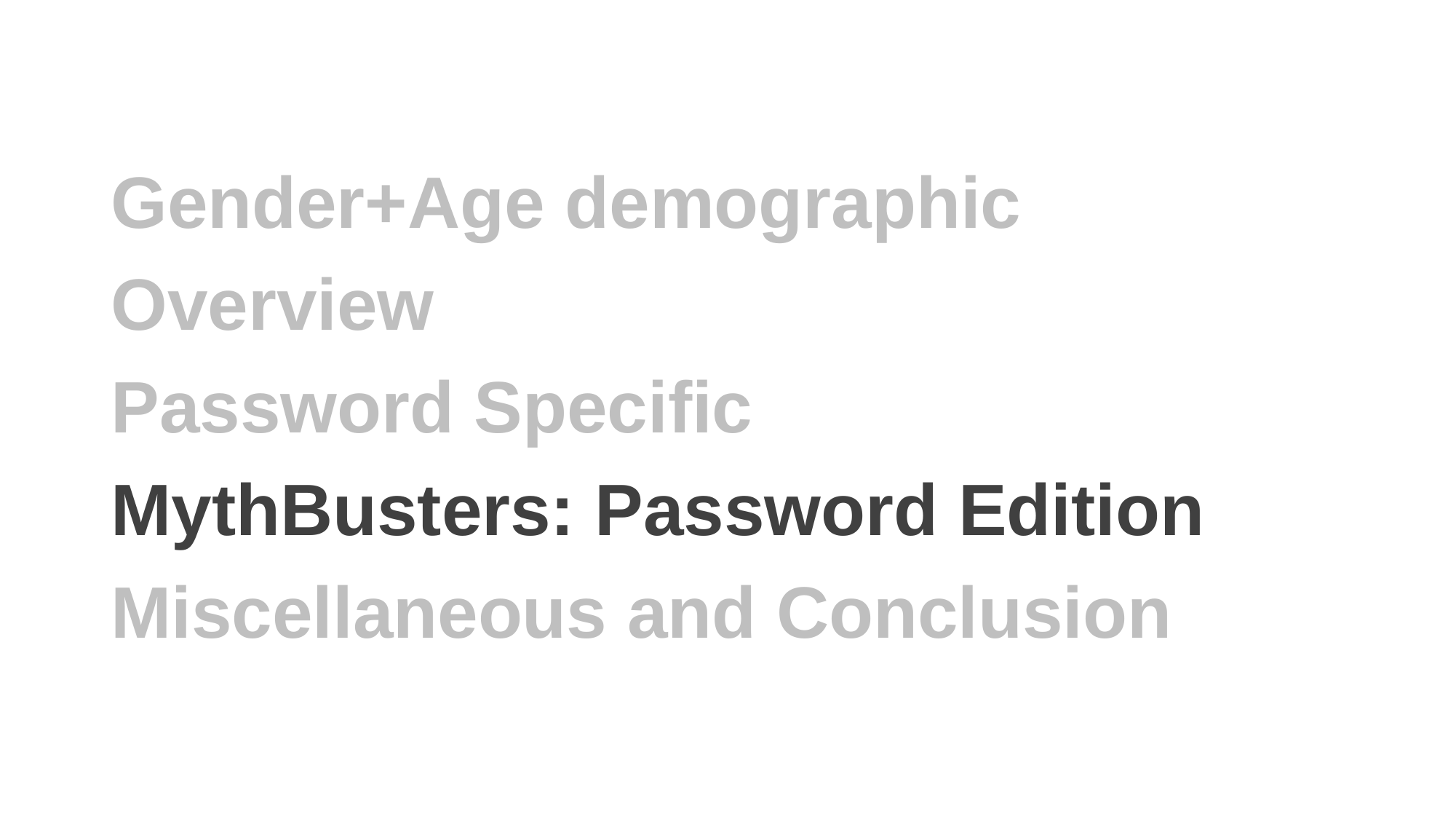

Gender+Age demographic
Overview
Password Specific
MythBusters: Password Edition
Miscellaneous and Conclusion